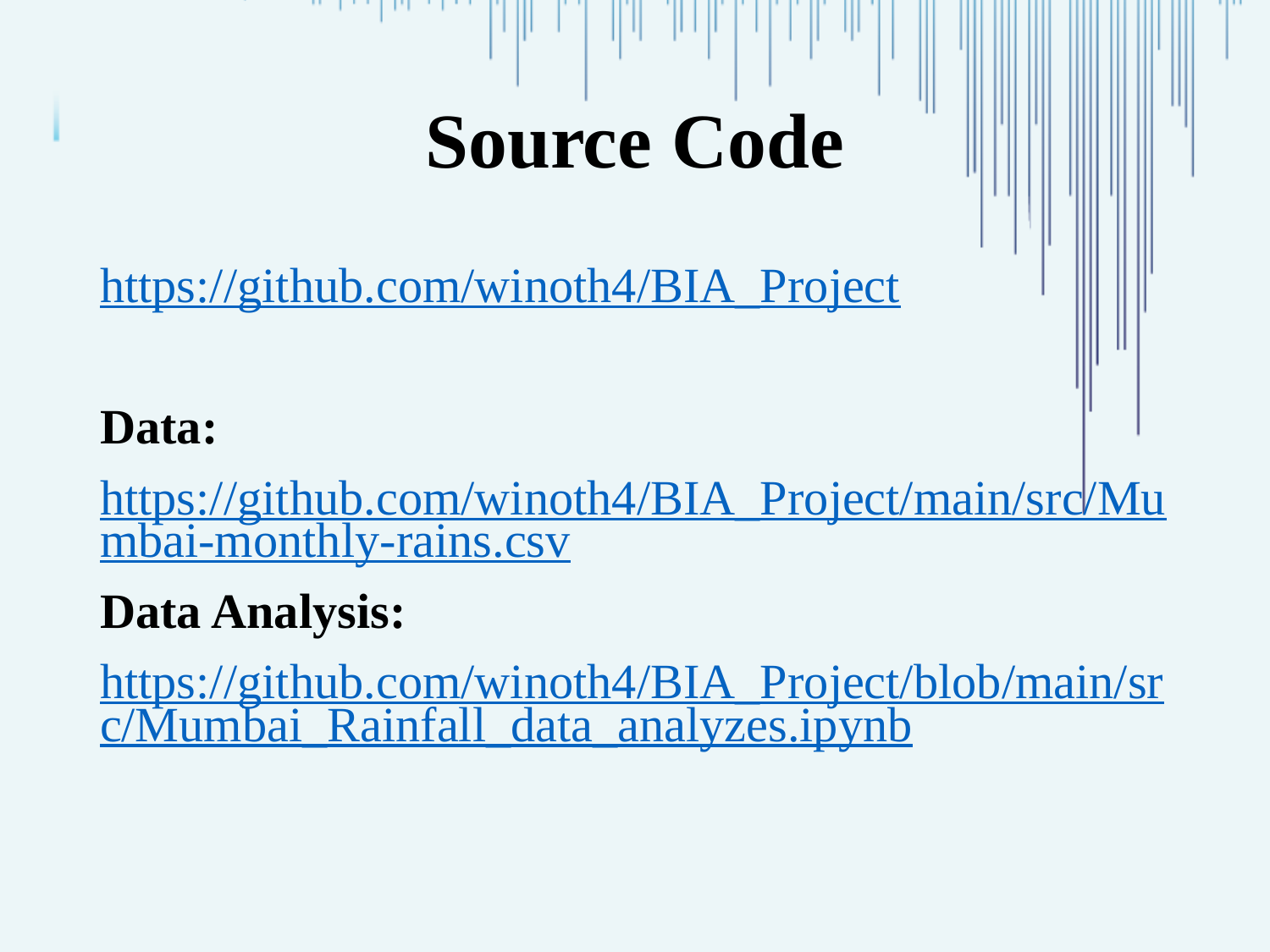

# Source Code
https://github.com/winoth4/BIA_Project

Data:
https://github.com/winoth4/BIA_Project/main/src/Mumbai-monthly-rains.csv
Data Analysis:
https://github.com/winoth4/BIA_Project/blob/main/src/Mumbai_Rainfall_data_analyzes.ipynb